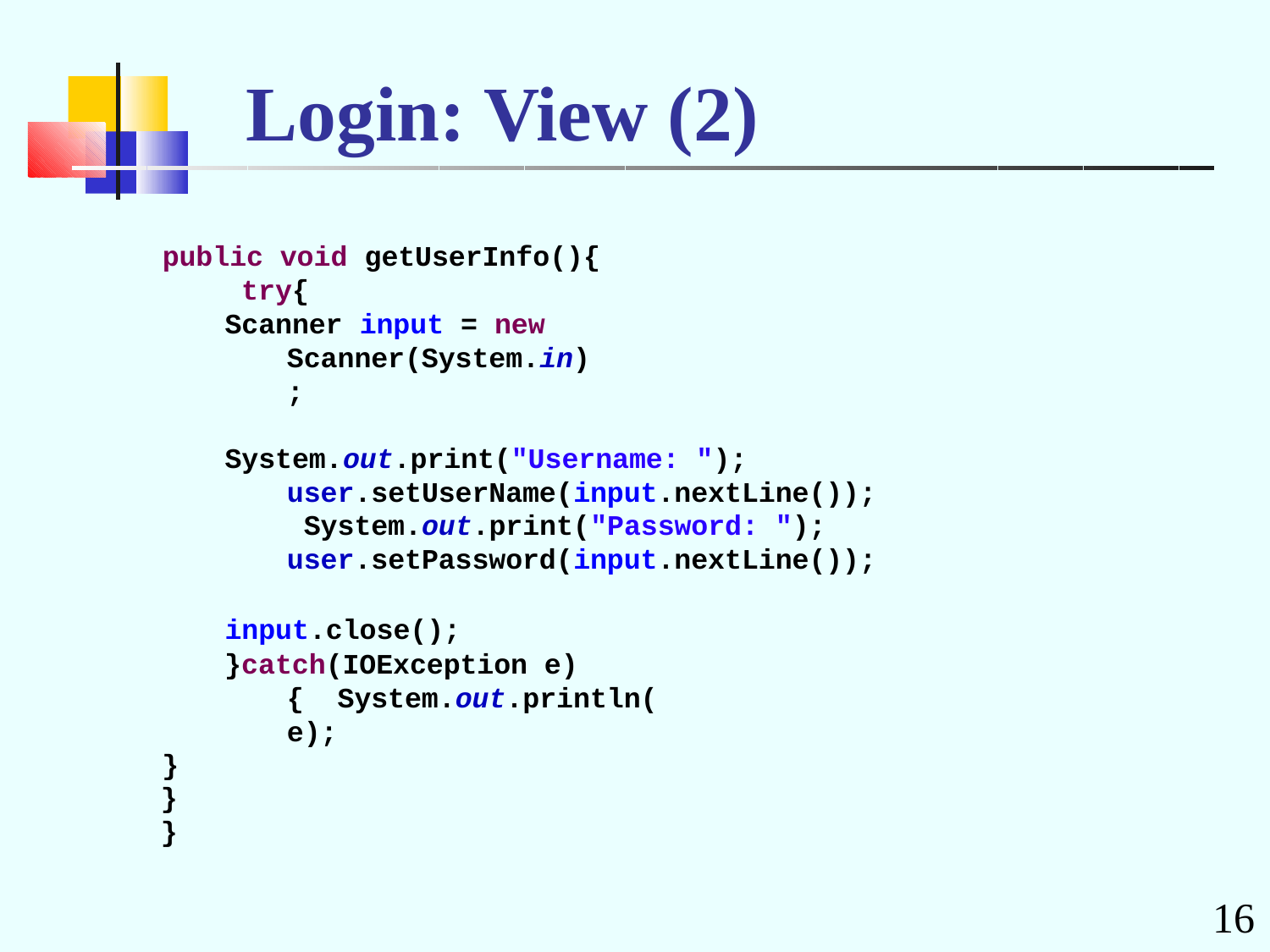

# Login: View (2)

public void getUserInfo(){  try{
Scanner input = new Scanner(System.in);

System.out.print("Username: ");  user.setUserName(input.nextLine());  System.out.print("Password: ");  user.setPassword(input.nextLine());

input.close();
}catch(IOException e){  System.out.println(e);
}
}
}
16